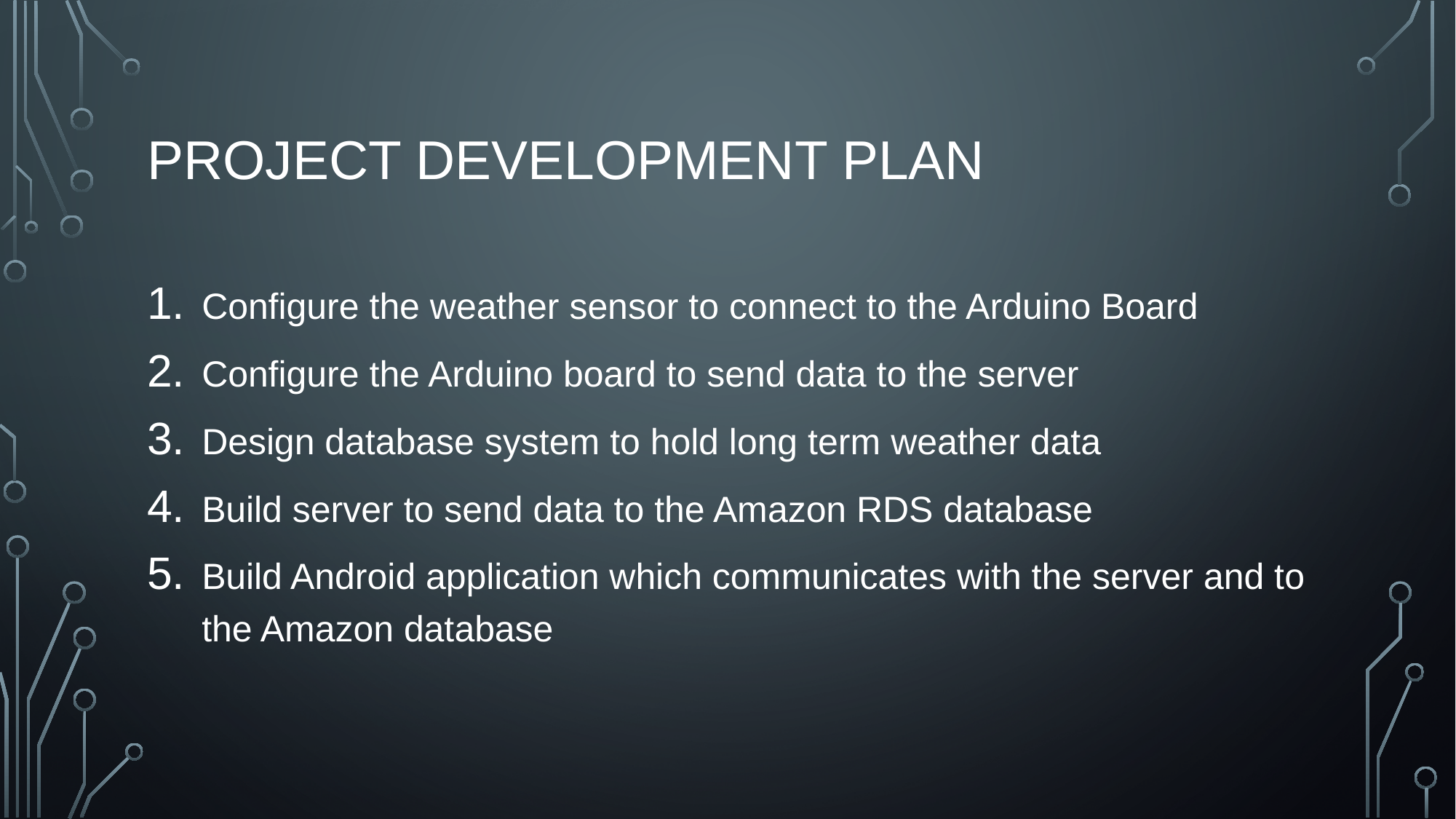

# Project development plan
Configure the weather sensor to connect to the Arduino Board
Configure the Arduino board to send data to the server
Design database system to hold long term weather data
Build server to send data to the Amazon RDS database
Build Android application which communicates with the server and to the Amazon database